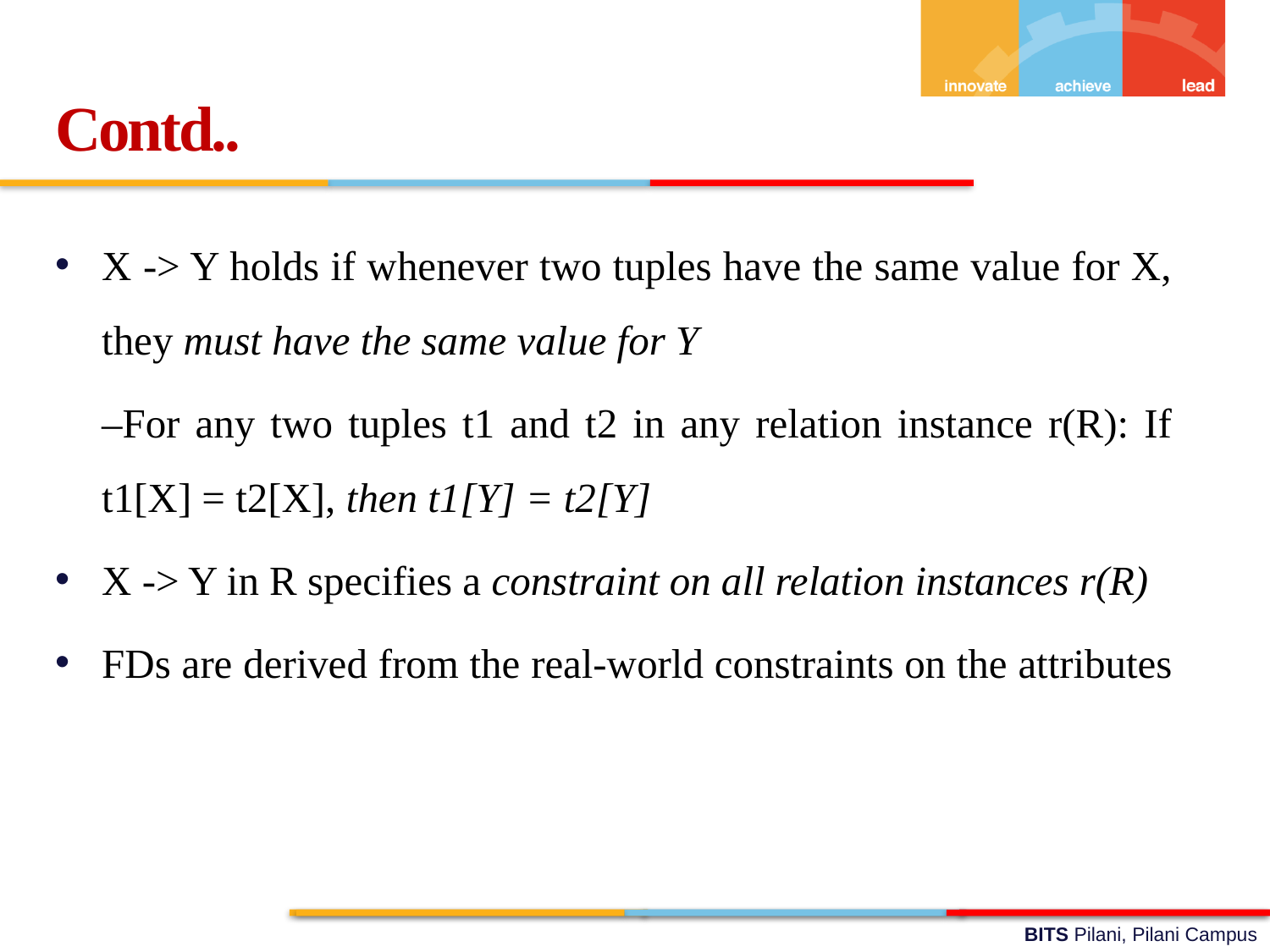

Contd..
X -> Y holds if whenever two tuples have the same value for X, they must have the same value for Y
	–For any two tuples t1 and t2 in any relation instance r(R): If t1[X] = t2[X], then t1[Y] = t2[Y]
X -> Y in R specifies a constraint on all relation instances r(R)
FDs are derived from the real-world constraints on the attributes